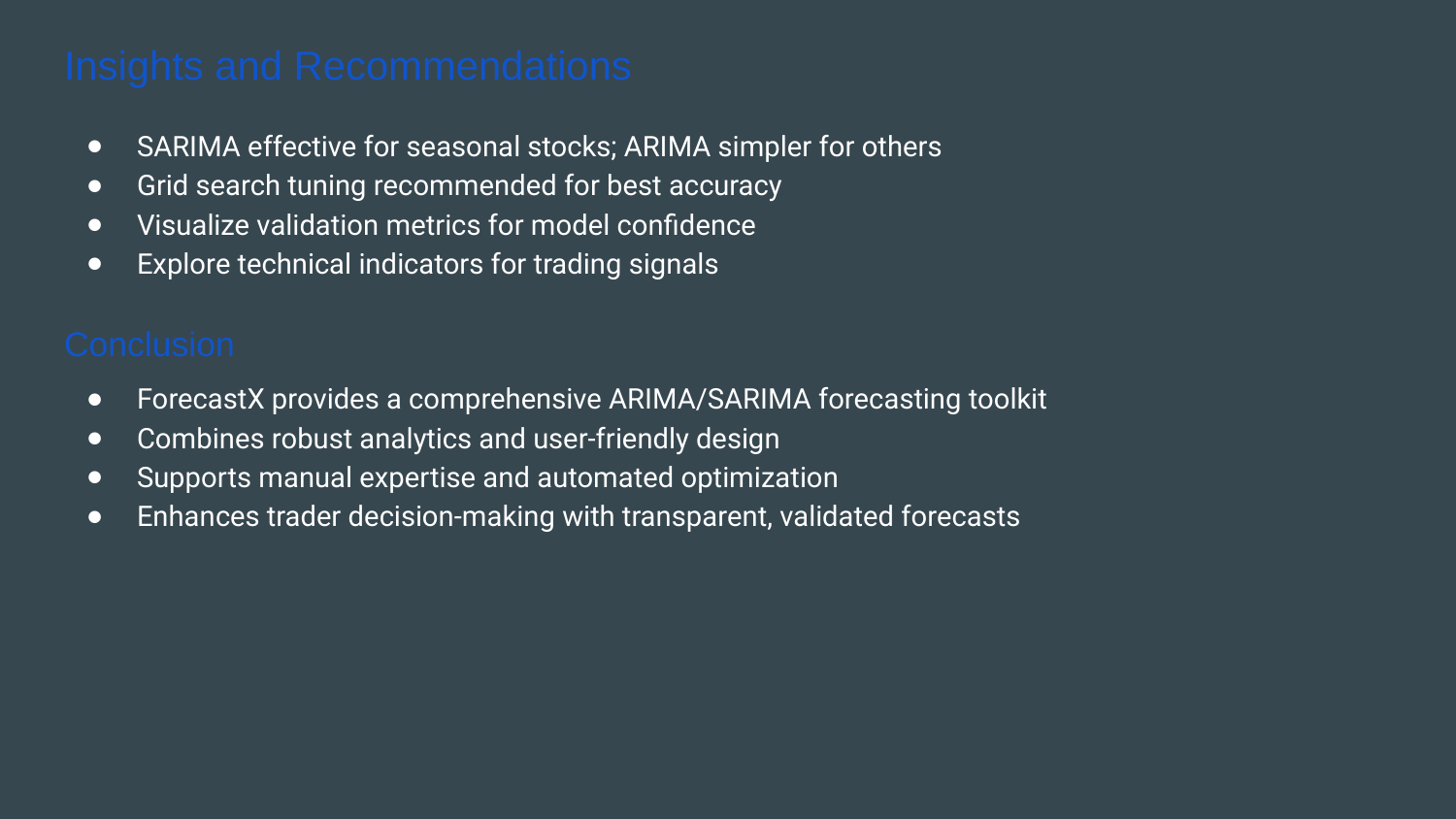

# Insights and Recommendations

SARIMA effective for seasonal stocks; ARIMA simpler for others
Grid search tuning recommended for best accuracy
Visualize validation metrics for model confidence
Explore technical indicators for trading signals
Conclusion
ForecastX provides a comprehensive ARIMA/SARIMA forecasting toolkit
Combines robust analytics and user-friendly design
Supports manual expertise and automated optimization
Enhances trader decision-making with transparent, validated forecasts